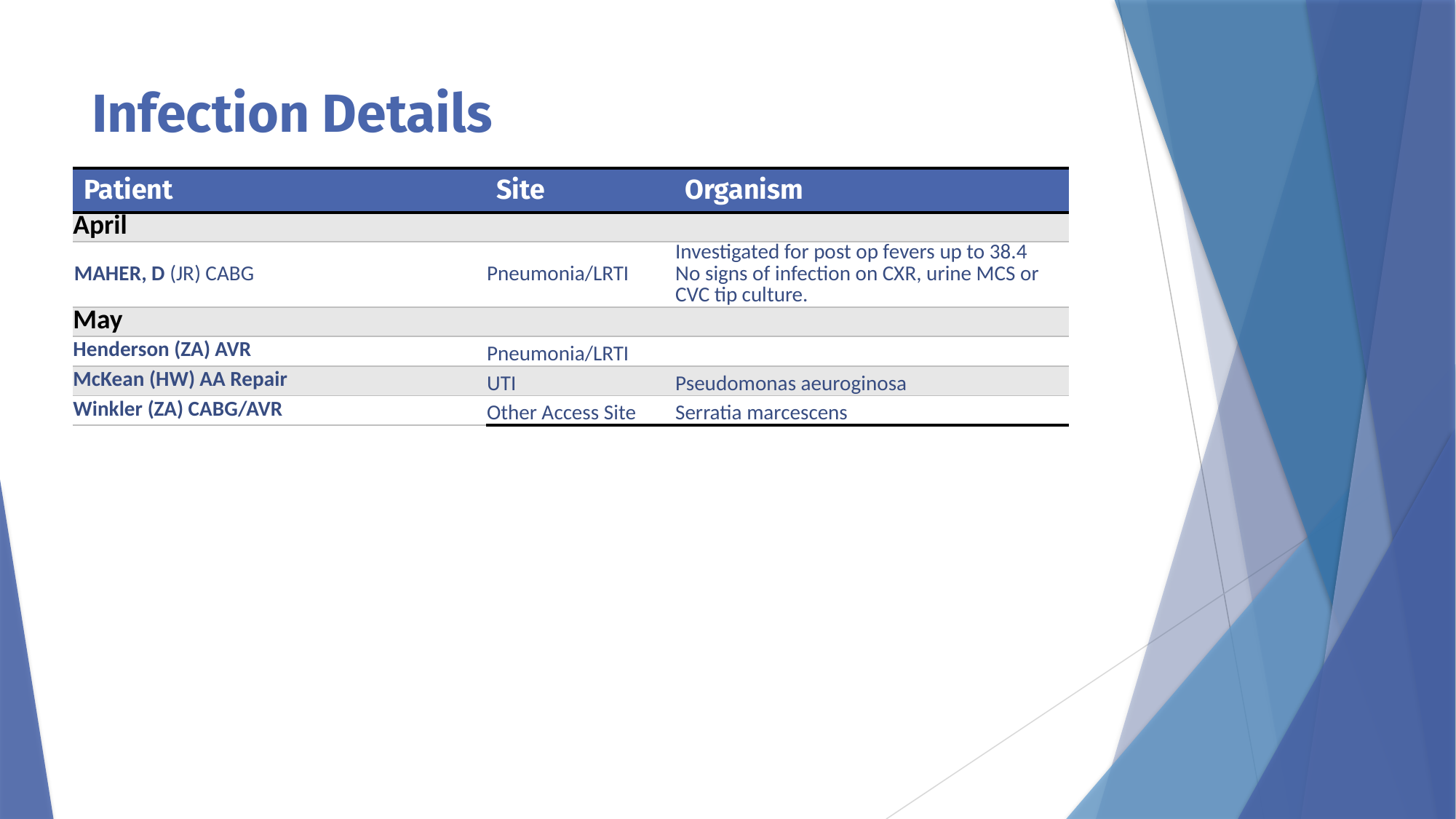

# Infection Details
| Patient | Site | Organism |
| --- | --- | --- |
| April |  |  |
| MAHER, D (JR) CABG | Pneumonia/LRTI | Investigated for post op fevers up to 38.4 No signs of infection on CXR, urine MCS or CVC tip culture. |
| May |  |  |
| Henderson (ZA) AVR | Pneumonia/LRTI |  |
| McKean (HW) AA Repair | UTI | Pseudomonas aeuroginosa |
| Winkler (ZA) CABG/AVR | Other Access Site | Serratia marcescens |